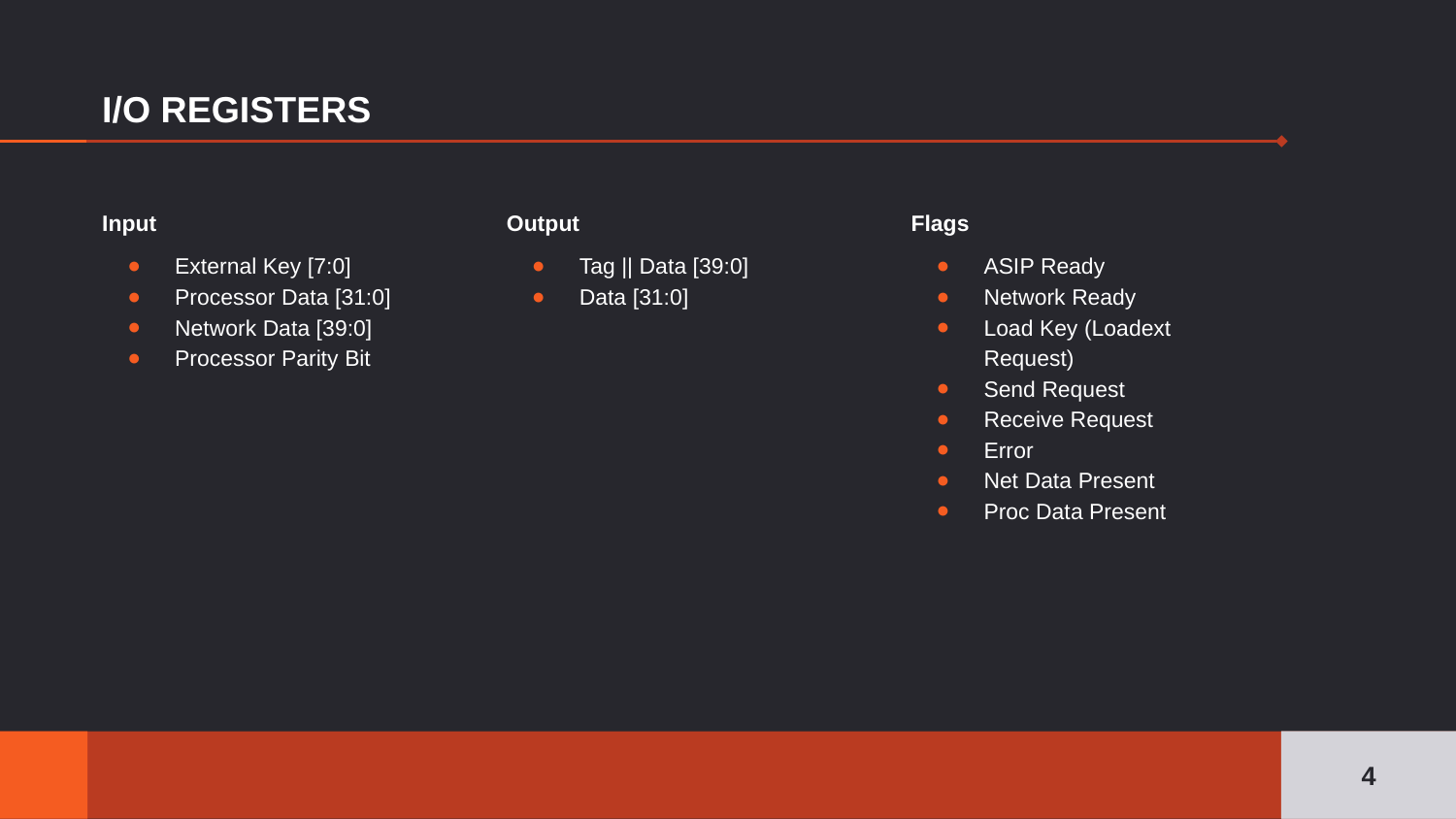

# I/O REGISTERS
Input
External Key [7:0]
Processor Data [31:0]
Network Data [39:0]
Processor Parity Bit
Output
Tag || Data [39:0]
Data [31:0]
Flags
ASIP Ready
Network Ready
Load Key (Loadext Request)
Send Request
Receive Request
Error
Net Data Present
Proc Data Present
4